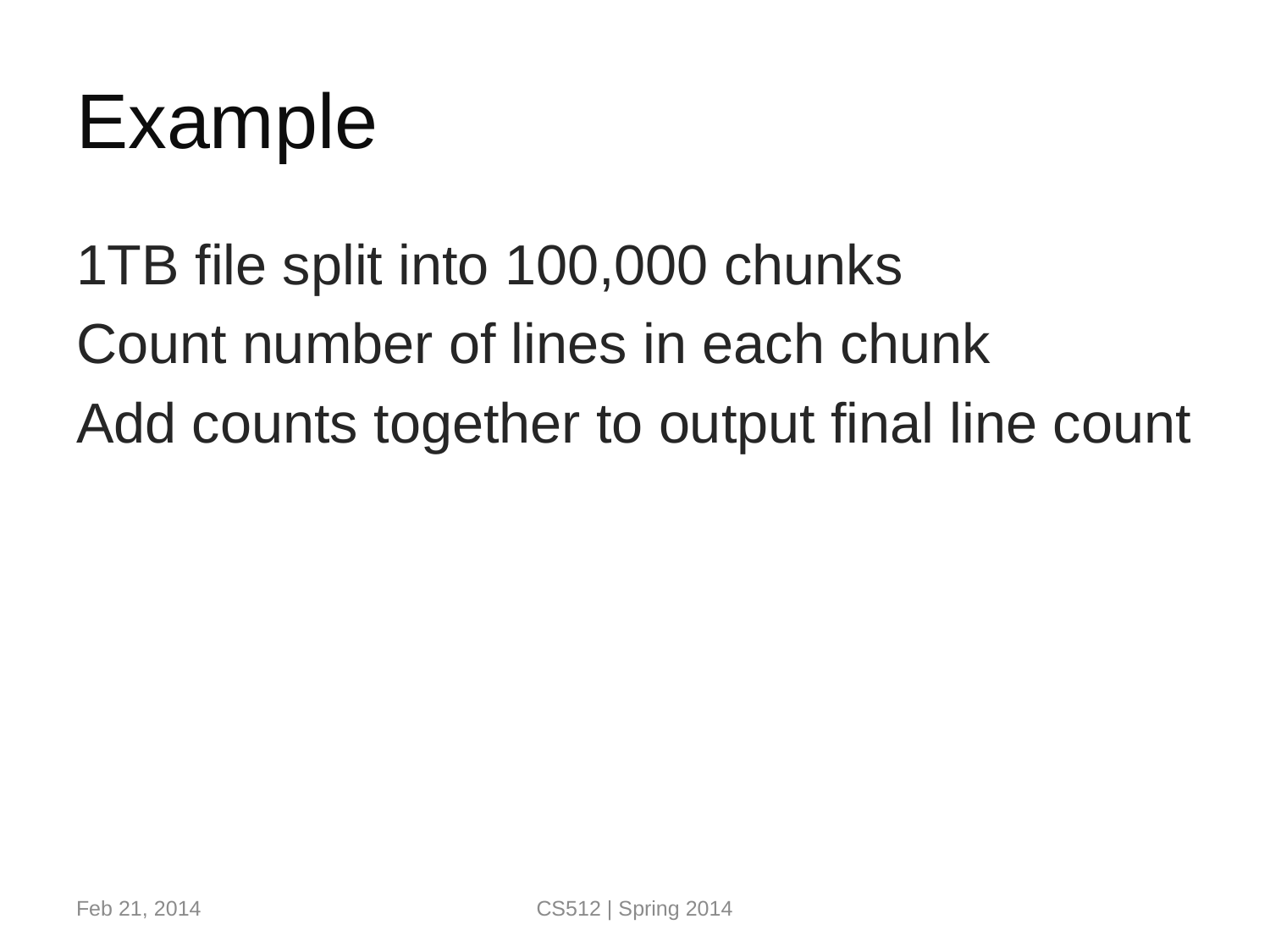

# Example
1TB file split into 100,000 chunks
Count number of lines in each chunk
Add counts together to output final line count

Feb 21, 2014
CS512 | Spring 2014